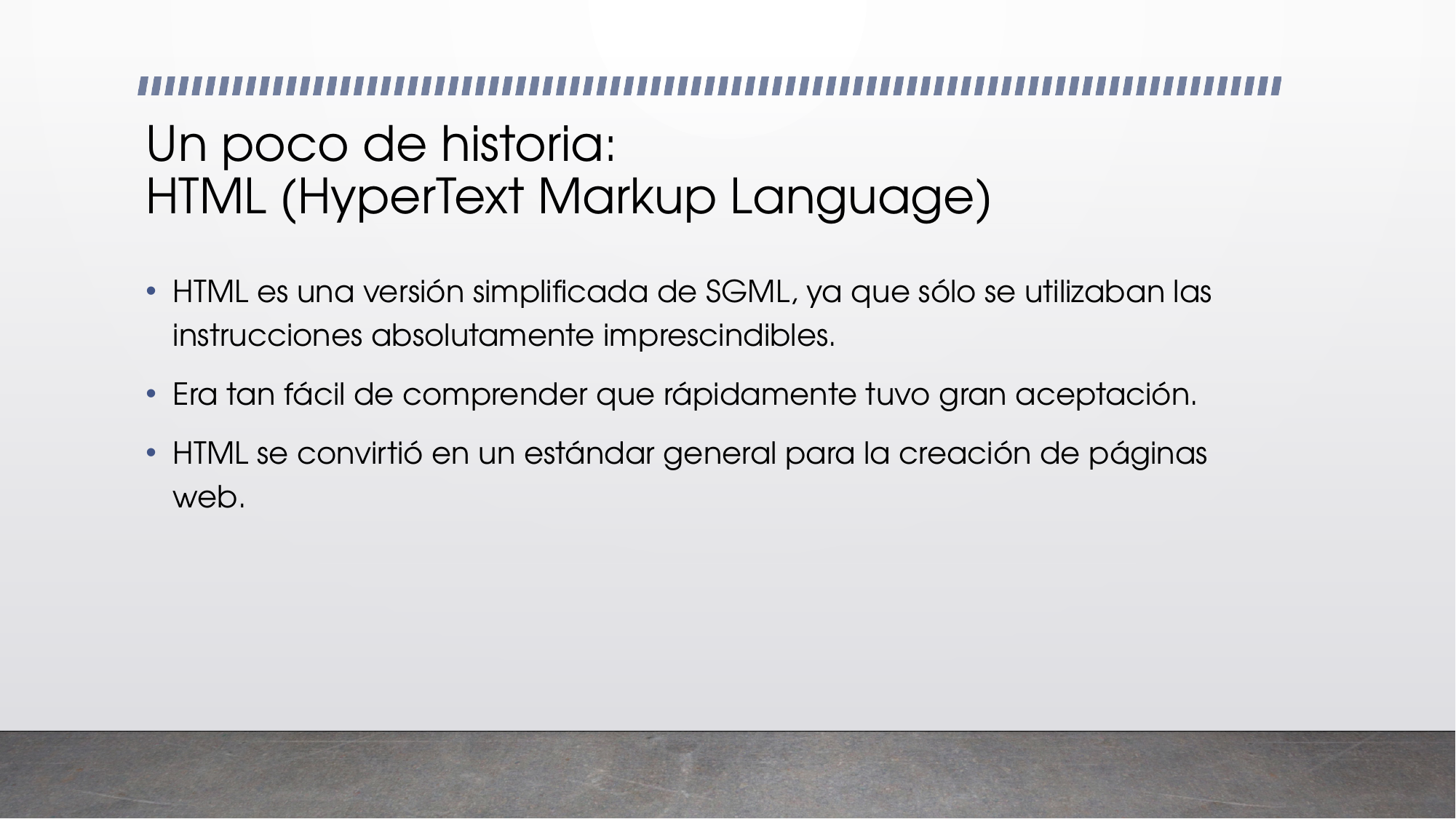

# Un poco de historia: HTML (HyperText Markup Language)
HTML es una versión simplificada de SGML, ya que sólo se utilizaban las instrucciones absolutamente imprescindibles.
Era tan fácil de comprender que rápidamente tuvo gran aceptación.
HTML se convirtió en un estándar general para la creación de páginas web.